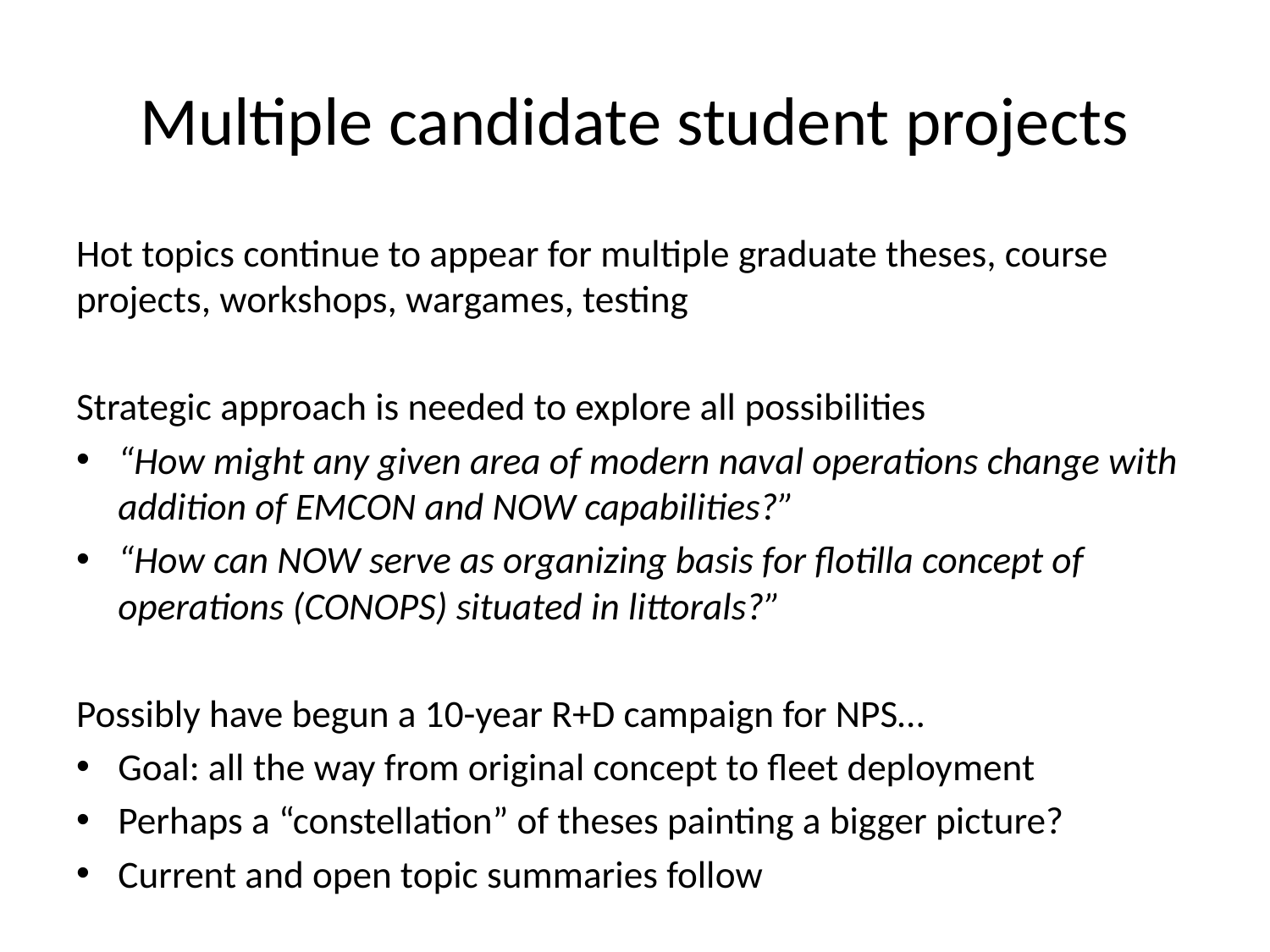

# Multiple candidate student projects
Hot topics continue to appear for multiple graduate theses, course projects, workshops, wargames, testing

Strategic approach is needed to explore all possibilities
“How might any given area of modern naval operations change with addition of EMCON and NOW capabilities?”
“How can NOW serve as organizing basis for flotilla concept of operations (CONOPS) situated in littorals?”

Possibly have begun a 10-year R+D campaign for NPS…
Goal: all the way from original concept to fleet deployment
Perhaps a “constellation” of theses painting a bigger picture?
Current and open topic summaries follow